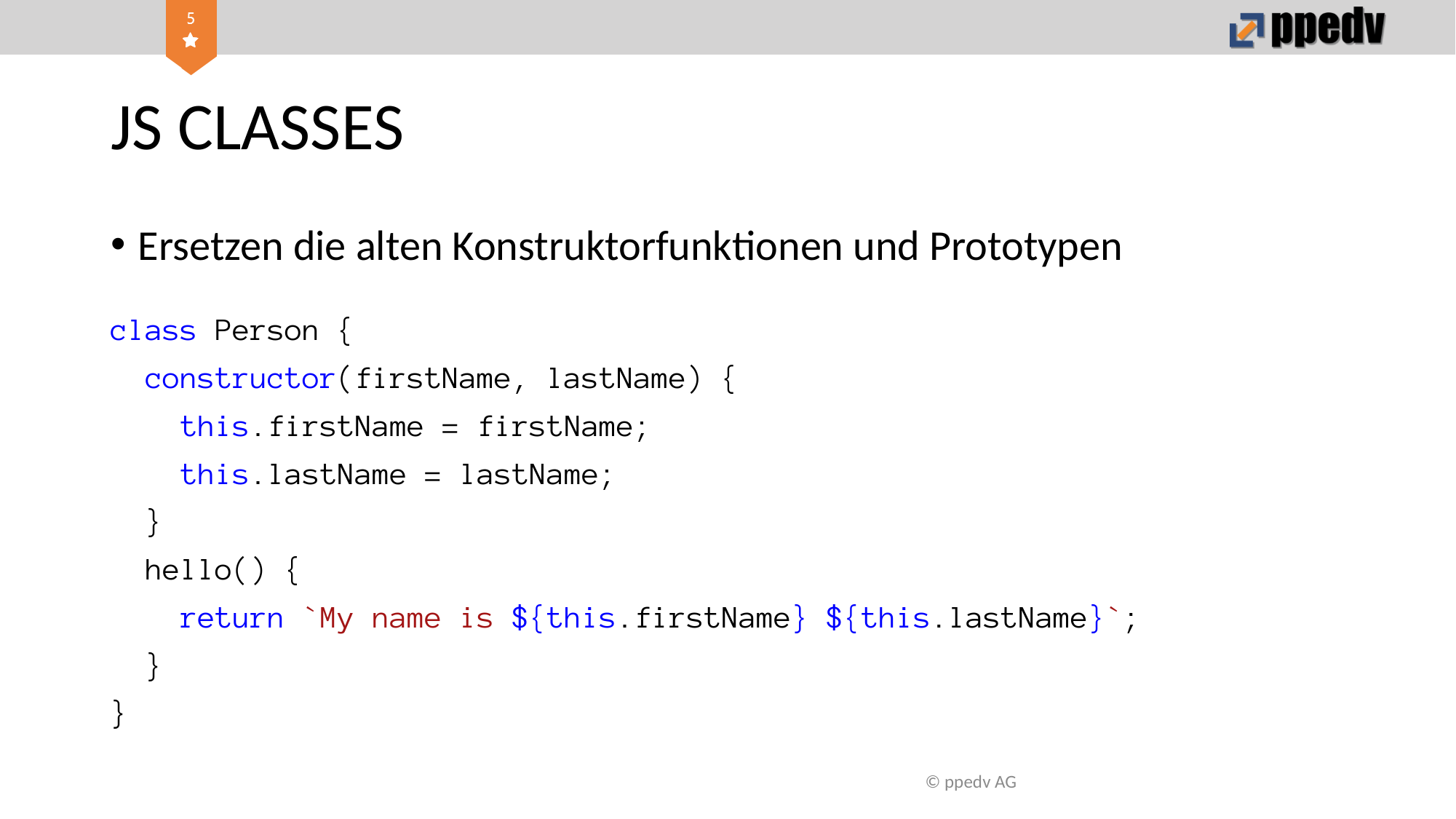

# JS CLASSES
Ersetzen die alten Konstruktorfunktionen und Prototypen

class Person {
  constructor(firstName, lastName) {
    this.firstName = firstName;
    this.lastName = lastName;
  }
  hello() {
    return `My name is ${this.firstName} ${this.lastName}`;
  }
}

© ppedv AG